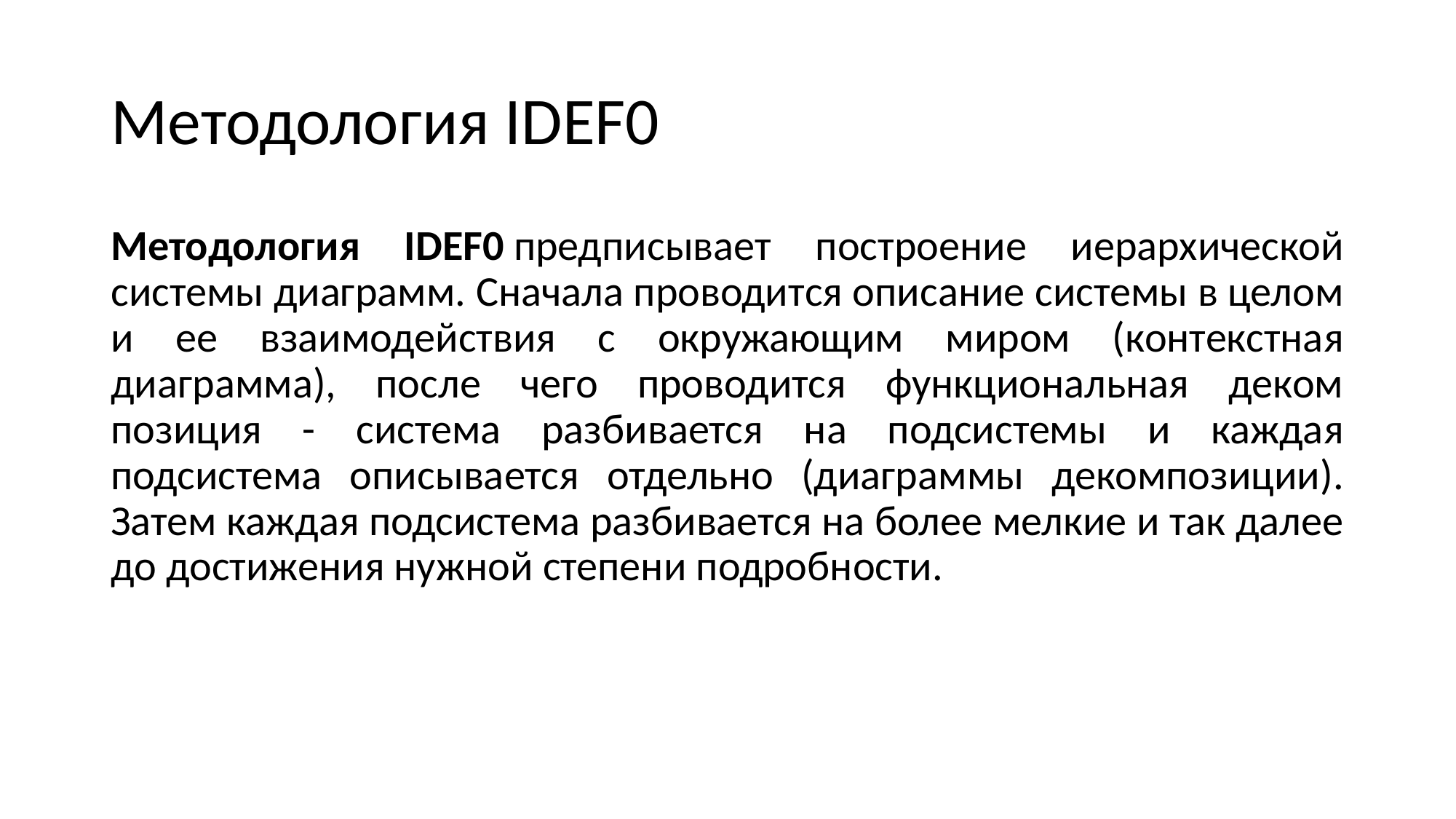

# Методология IDEF0
Методология IDEF0 предписывает построение иерархической системы диаграмм. Сначала проводит­ся описание системы в целом и ее взаимодействия с окружающим миром (контекстная диаграмма), после чего проводится функциональная деком­позиция - система разбивается на подсистемы и каждая подсистема опи­сывается отдельно (диаграммы декомпозиции). Затем каждая подсистема разбивается на более мелкие и так далее до достижения нужной степени подробности.